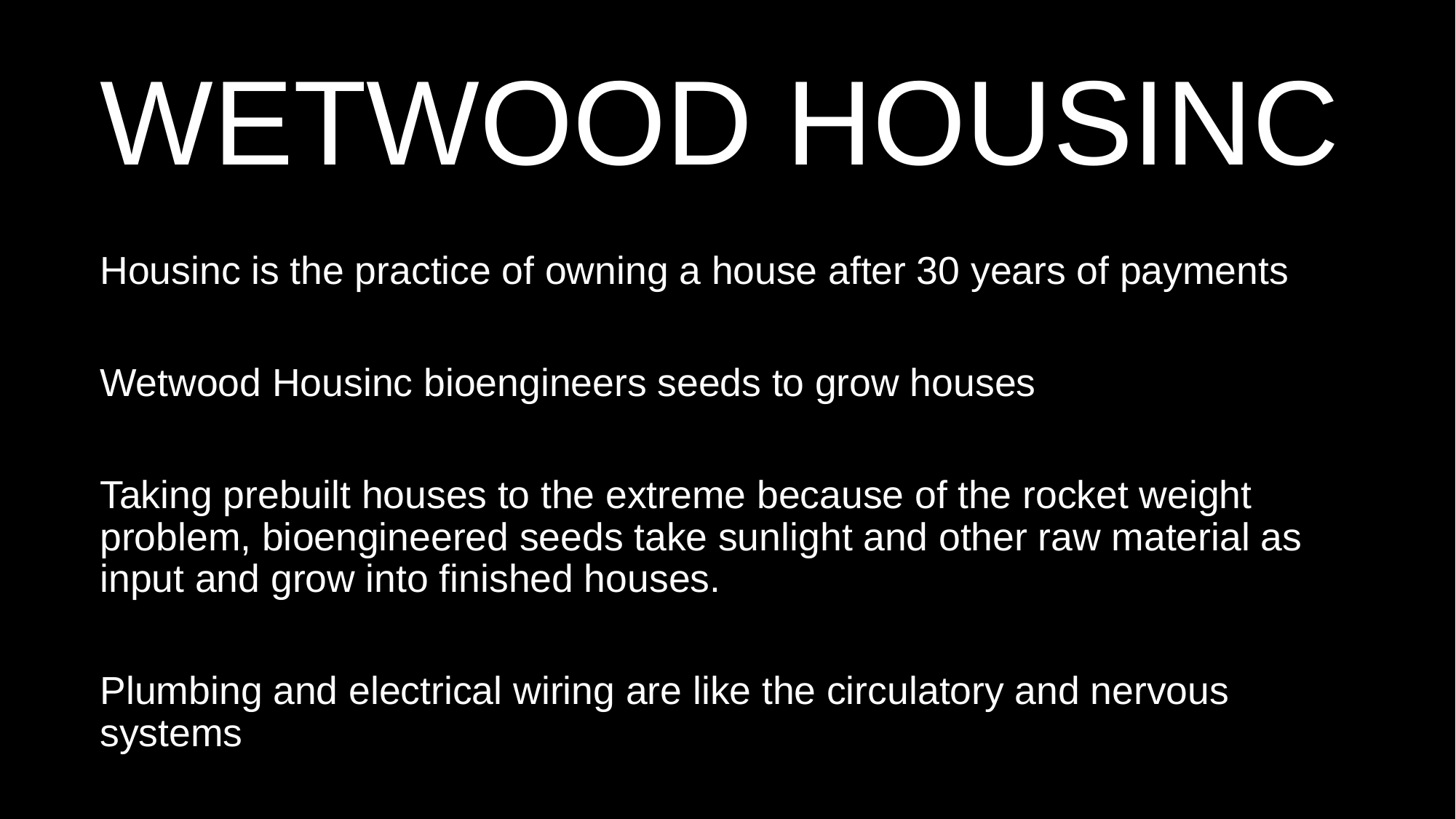

# WETWOOD HOUSINC
Housinc is the practice of owning a house after 30 years of payments

Wetwood Housinc bioengineers seeds to grow houses

Taking prebuilt houses to the extreme because of the rocket weight problem, bioengineered seeds take sunlight and other raw material as input and grow into finished houses.

Plumbing and electrical wiring are like the circulatory and nervous systems